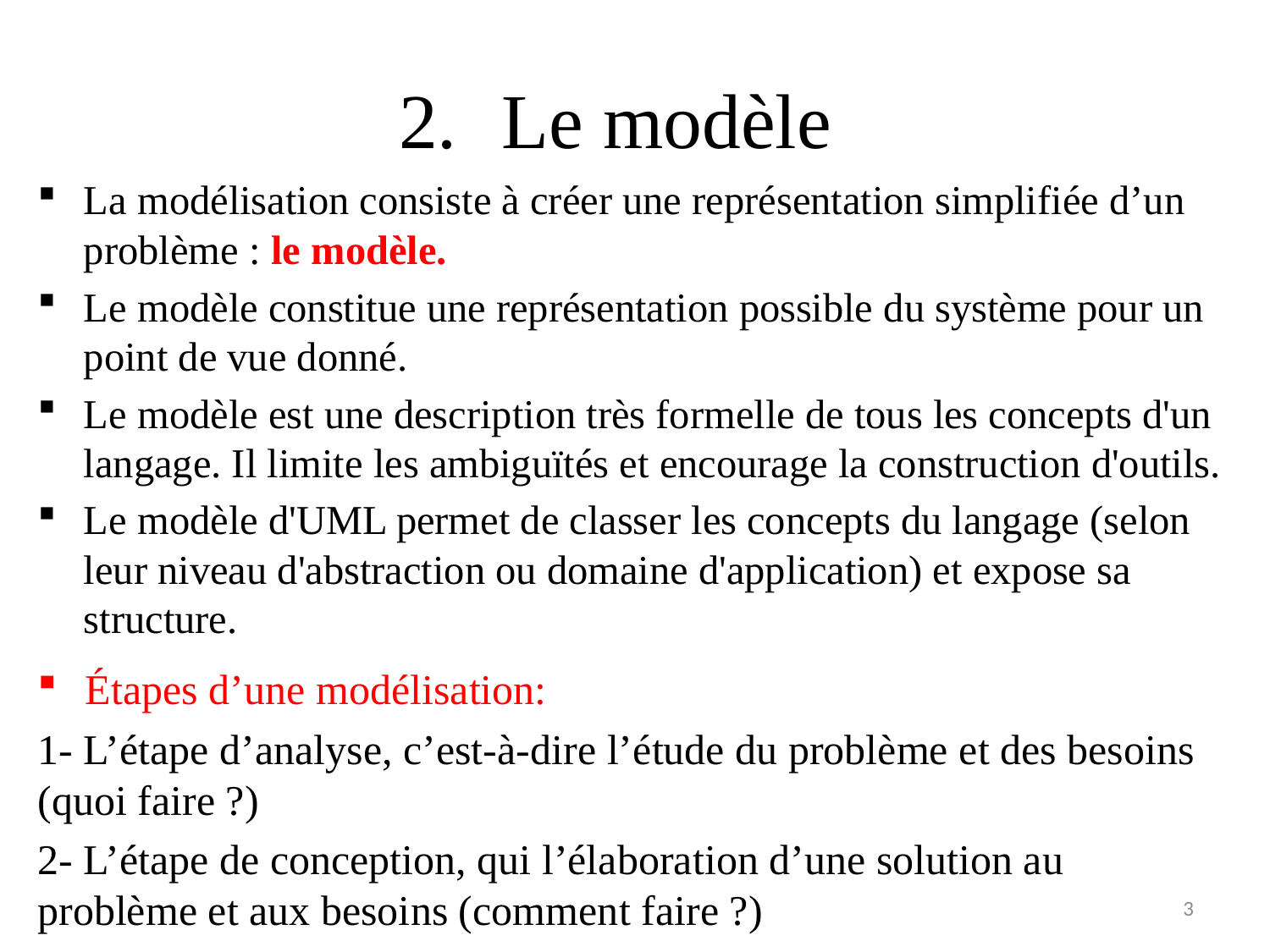

# Le modèle
La modélisation consiste à créer une représentation simplifiée d’un problème : le modèle.
Le modèle constitue une représentation possible du système pour un point de vue donné.
Le modèle est une description très formelle de tous les concepts d'un langage. Il limite les ambiguïtés et encourage la construction d'outils.
Le modèle d'UML permet de classer les concepts du langage (selon leur niveau d'abstraction ou domaine d'application) et expose sa structure.
Étapes d’une modélisation:

1- L’étape d’analyse, c’est-à-dire l’étude du problème et des besoins (quoi faire ?)
2- L’étape de conception, qui l’élaboration d’une solution au problème et aux besoins (comment faire ?)
3